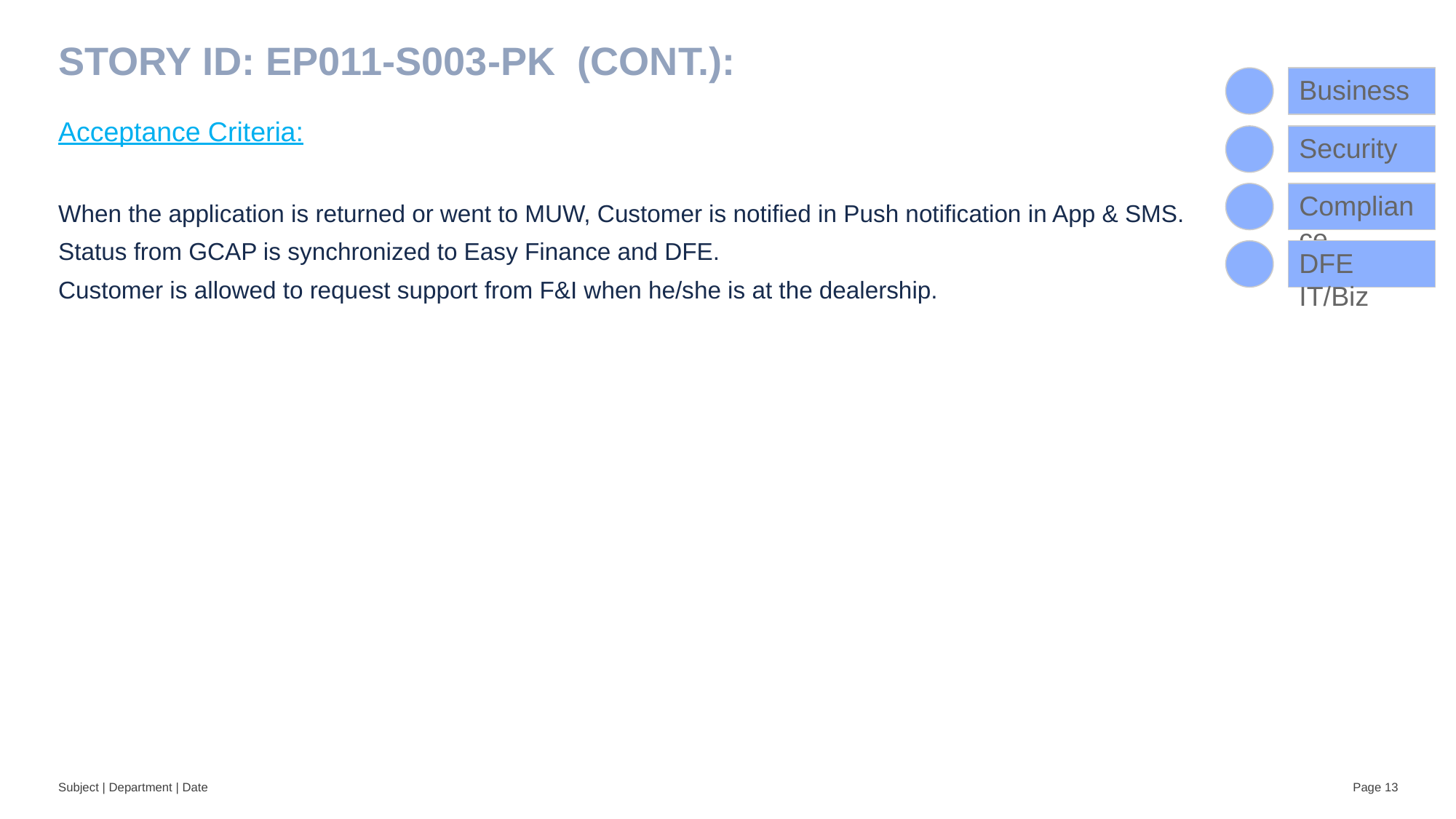

# Story ID: EP011-S003-PK  (Cont.):
Business

Acceptance Criteria:

When the application is returned or went to MUW, Customer is notified in Push notification in App & SMS.
Status from GCAP is synchronized to Easy Finance and DFE.
Customer is allowed to request support from F&I when he/she is at the dealership.

Security

Compliance

DFE IT/Biz

Page 13
Subject | Department | Date